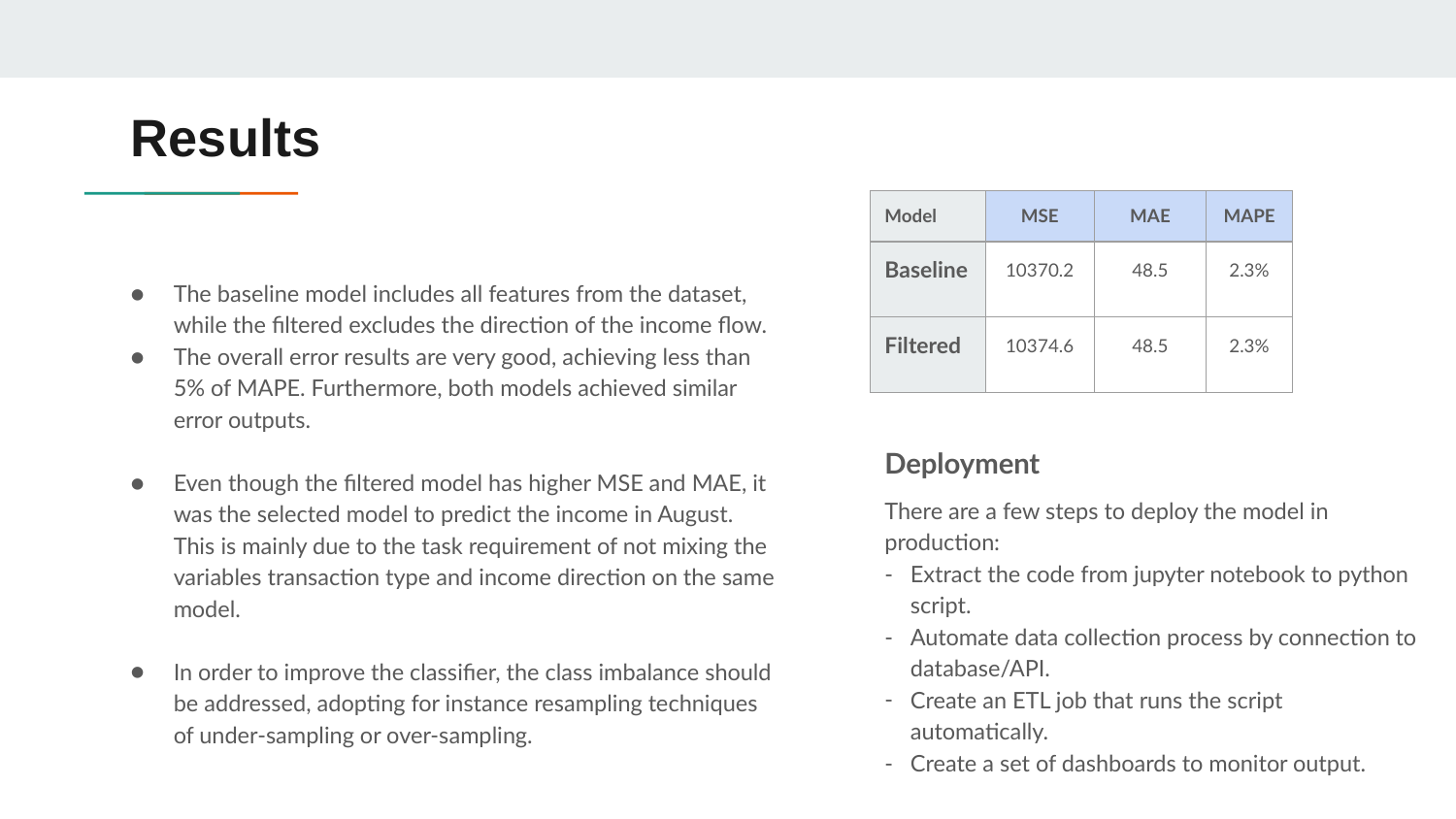

# Results
| Model | MSE | MAE | MAPE |
| --- | --- | --- | --- |
| Baseline | 10370.2 | 48.5 | 2.3% |
| Filtered | 10374.6 | 48.5 | 2.3% |

The baseline model includes all features from the dataset, while the filtered excludes the direction of the income flow.
The overall error results are very good, achieving less than 5% of MAPE. Furthermore, both models achieved similar error outputs.

Even though the filtered model has higher MSE and MAE, it was the selected model to predict the income in August. This is mainly due to the task requirement of not mixing the variables transaction type and income direction on the same model.

In order to improve the classifier, the class imbalance should be addressed, adopting for instance resampling techniques of under-sampling or over-sampling.

Deployment

There are a few steps to deploy the model in production:
Extract the code from jupyter notebook to python script.
Automate data collection process by connection to database/API.
Create an ETL job that runs the script automatically.
Create a set of dashboards to monitor output.